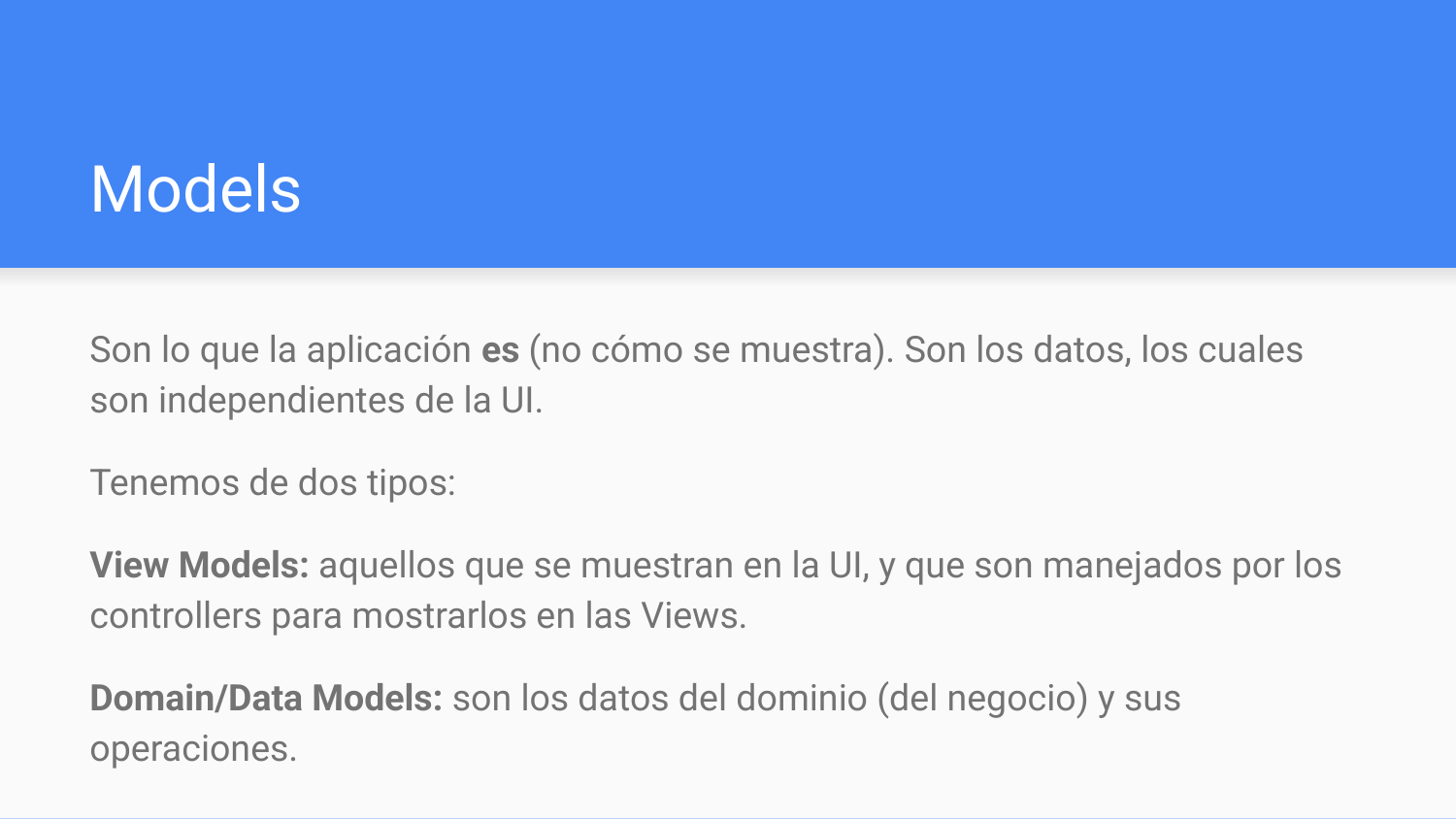

# Models
Son lo que la aplicación es (no cómo se muestra). Son los datos, los cuales son independientes de la UI.
Tenemos de dos tipos:
View Models: aquellos que se muestran en la UI, y que son manejados por los controllers para mostrarlos en las Views.
Domain/Data Models: son los datos del dominio (del negocio) y sus operaciones.